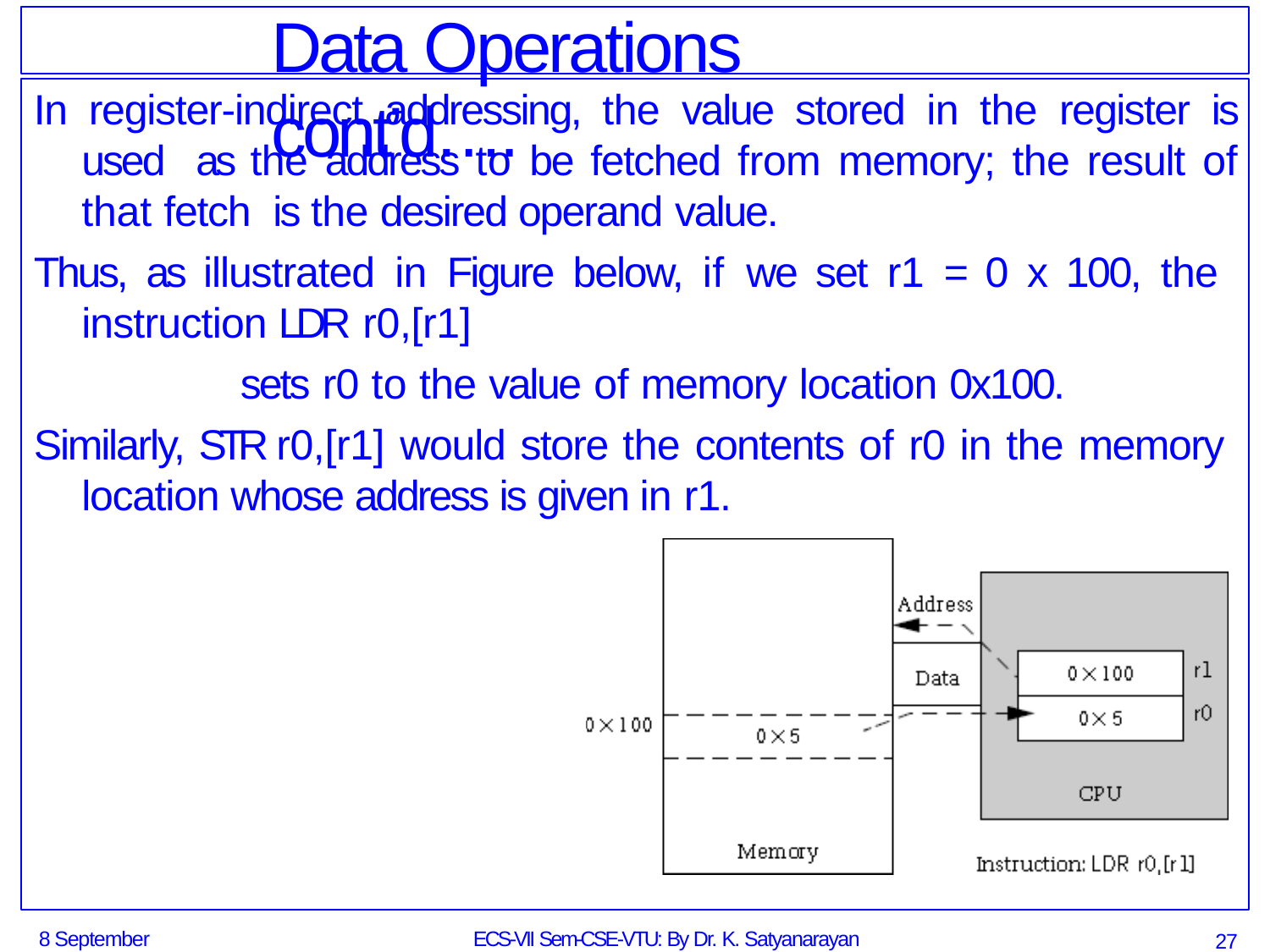

# Data Operations cont’d….

In register-indirect addressing, the value stored in the register is used  as the address to be fetched from memory; the result of that fetch  is the desired operand value.
Thus, as illustrated in Figure below, if we set r1 = 0 x 100, the  instruction LDR r0,[r1]
sets r0 to the value of memory location 0x100.
Similarly, STR r0,[r1] would store the contents of r0 in the memory  location whose address is given in r1.

8 September 2014
ECS-VII Sem-CSE-VTU: By Dr. K. Satyanarayan Reddy
27